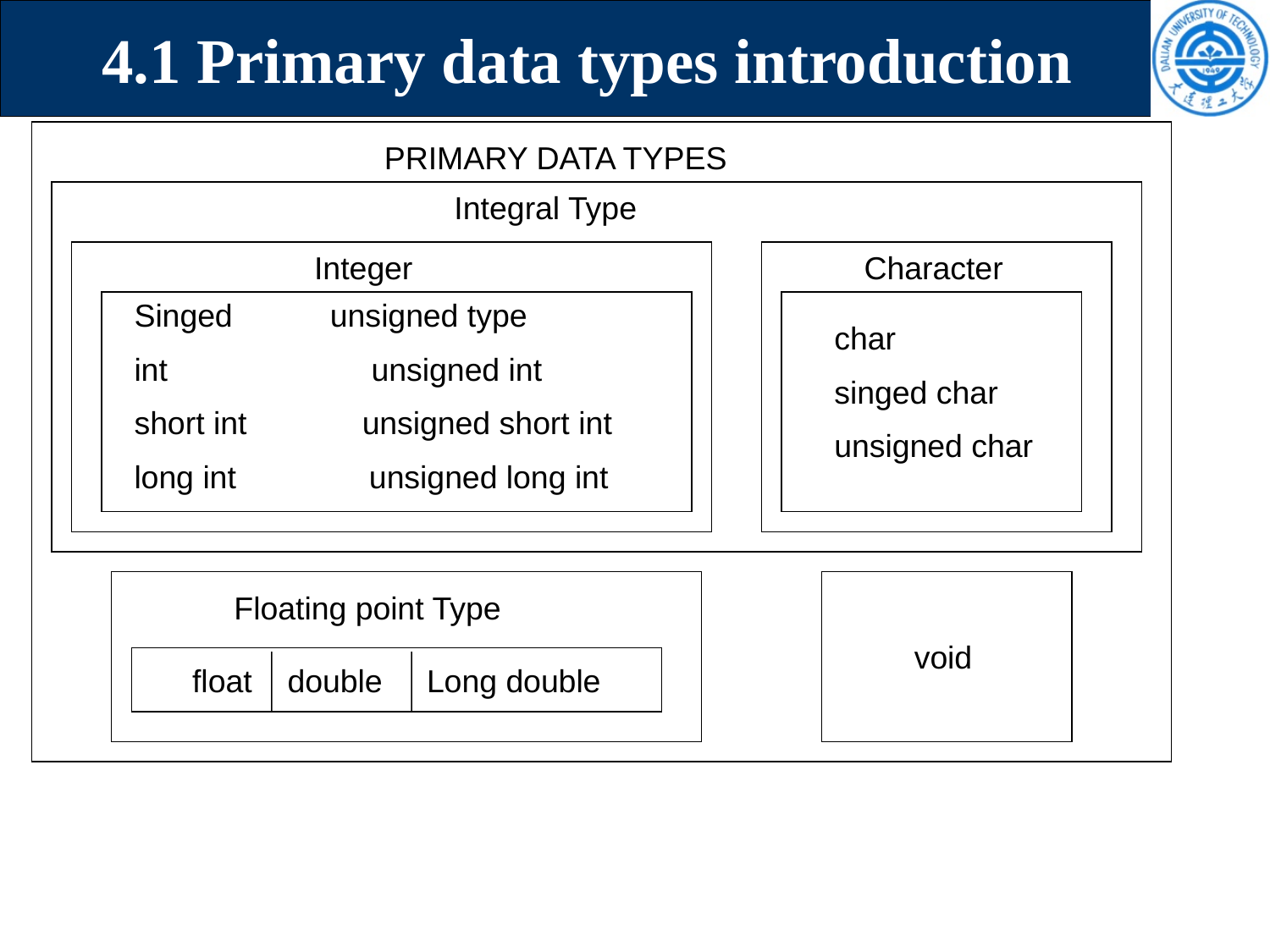

# 4.1 Primary data types introduction

PRIMARY DATA TYPES

Integral Type

Integer

Character
Singed           unsigned type
int                       unsigned int
short int             unsigned short int
long int               unsigned long int

char
singed char
unsigned char

Floating point Type
void
float    double     Long double